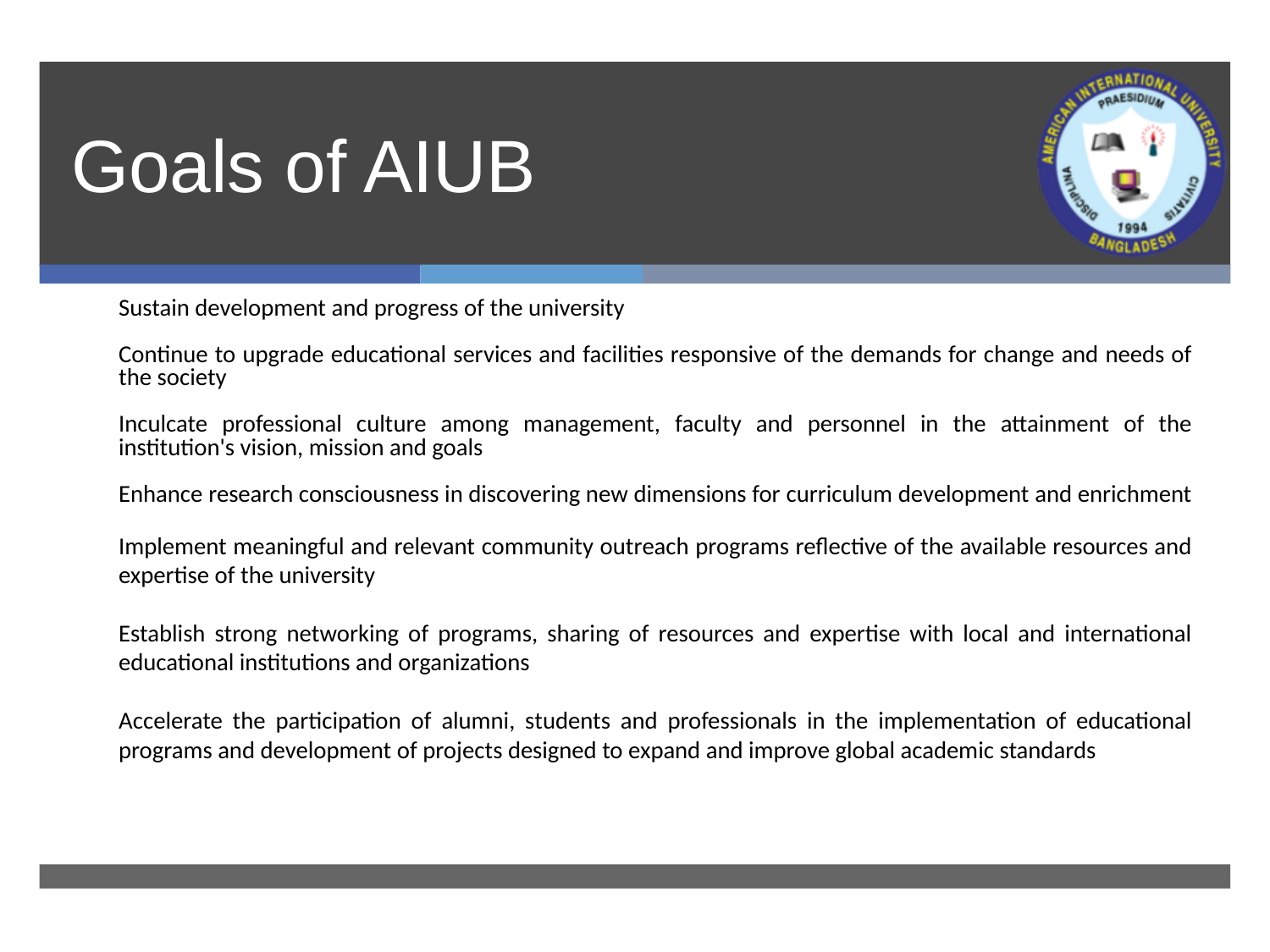

# Goals of AIUB
Sustain development and progress of the university

Continue to upgrade educational services and facilities responsive of the demands for change and needs of the society

Inculcate professional culture among management, faculty and personnel in the attainment of the institution's vision, mission and goals

Enhance research consciousness in discovering new dimensions for curriculum development and enrichment

Implement meaningful and relevant community outreach programs reflective of the available resources and expertise of the university

Establish strong networking of programs, sharing of resources and expertise with local and international educational institutions and organizations

Accelerate the participation of alumni, students and professionals in the implementation of educational programs and development of projects designed to expand and improve global academic standards